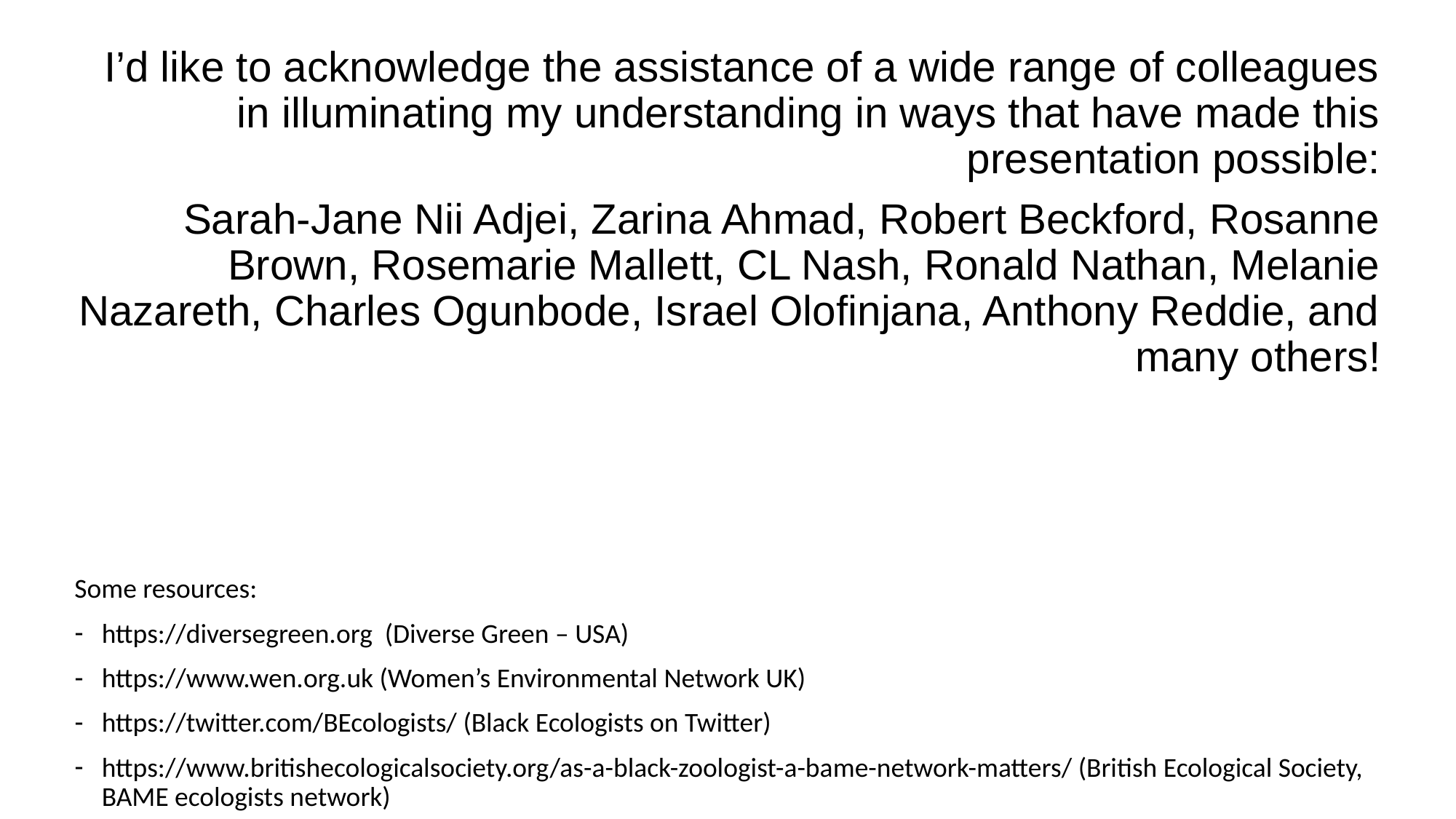

I’d like to acknowledge the assistance of a wide range of colleagues in illuminating my understanding in ways that have made this presentation possible:
Sarah-Jane Nii Adjei, Zarina Ahmad, Robert Beckford, Rosanne Brown, Rosemarie Mallett, CL Nash, Ronald Nathan, Melanie Nazareth, Charles Ogunbode, Israel Olofinjana, Anthony Reddie, and many others!

Some resources:
https://diversegreen.org  (Diverse Green – USA)
https://www.wen.org.uk (Women’s Environmental Network UK)
https://twitter.com/BEcologists/ (Black Ecologists on Twitter)
https://www.britishecologicalsociety.org/as-a-black-zoologist-a-bame-network-matters/ (British Ecological Society, BAME ecologists network)